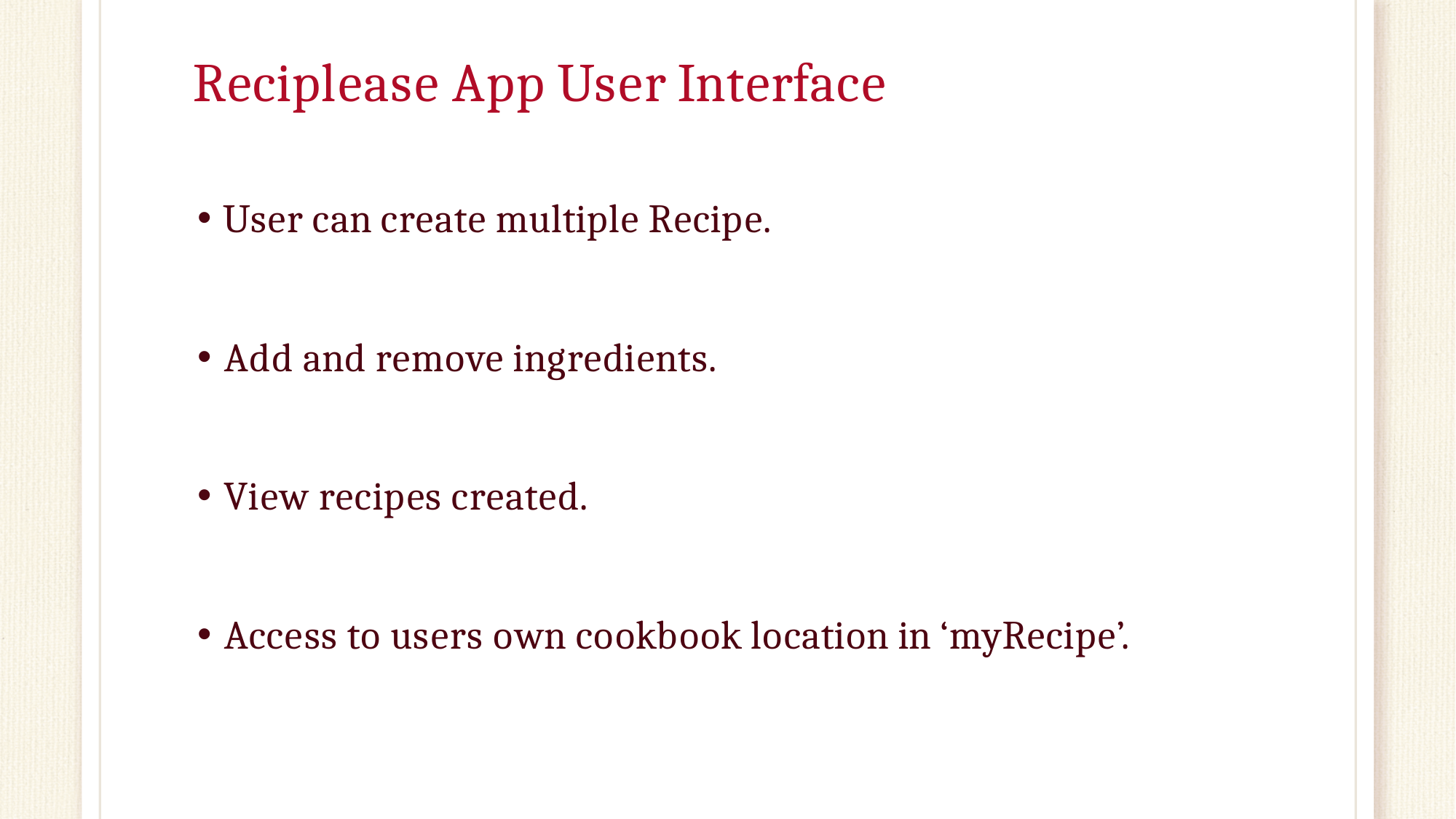

# Reciplease App User Interface

User can create multiple Recipe.

Add and remove ingredients.

View recipes created.

Access to users own cookbook location in ‘myRecipe’.